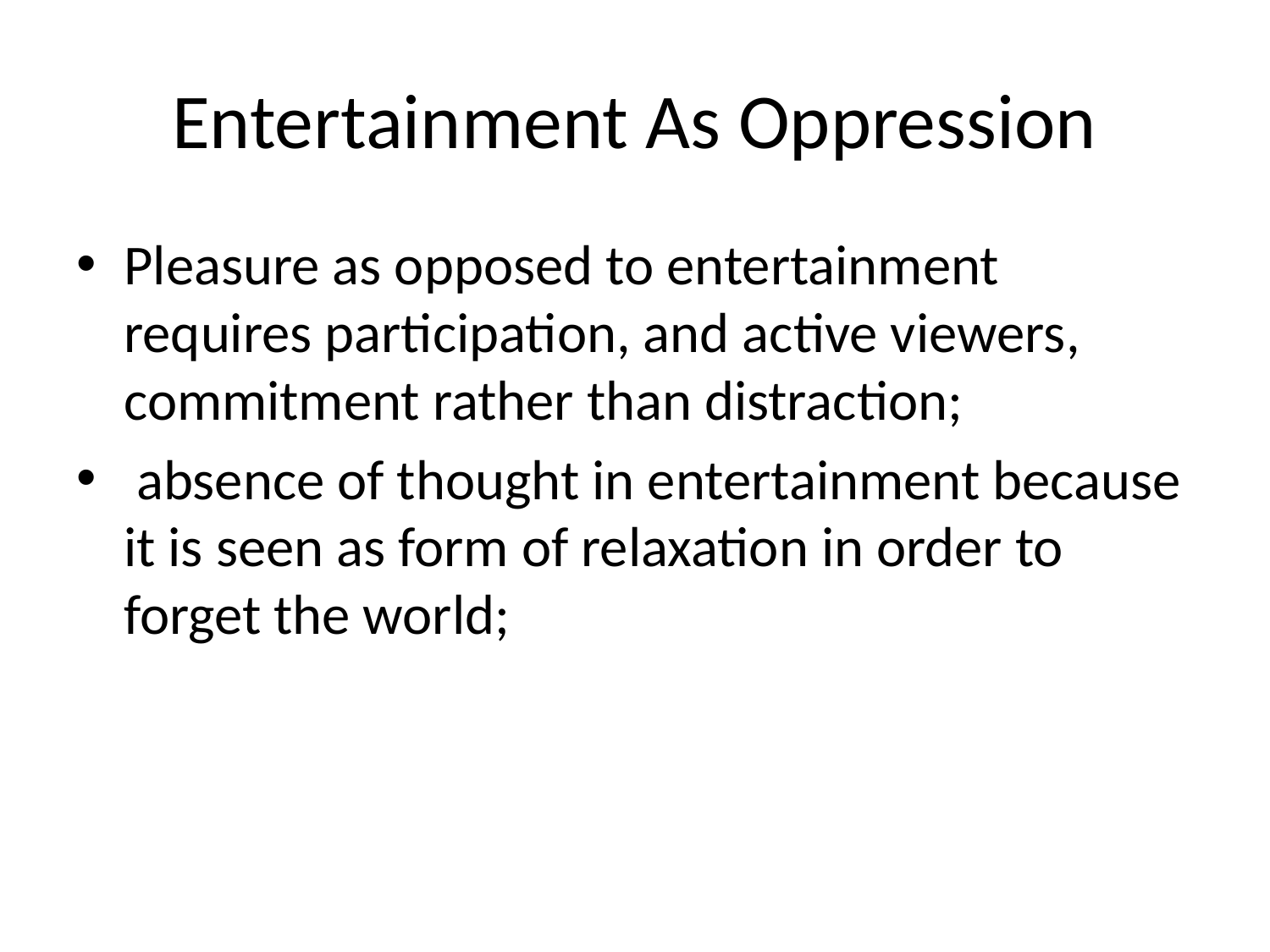

# Entertainment As Oppression
Pleasure as opposed to entertainment requires participation, and active viewers, commitment rather than distraction;
 absence of thought in entertainment because it is seen as form of relaxation in order to forget the world;